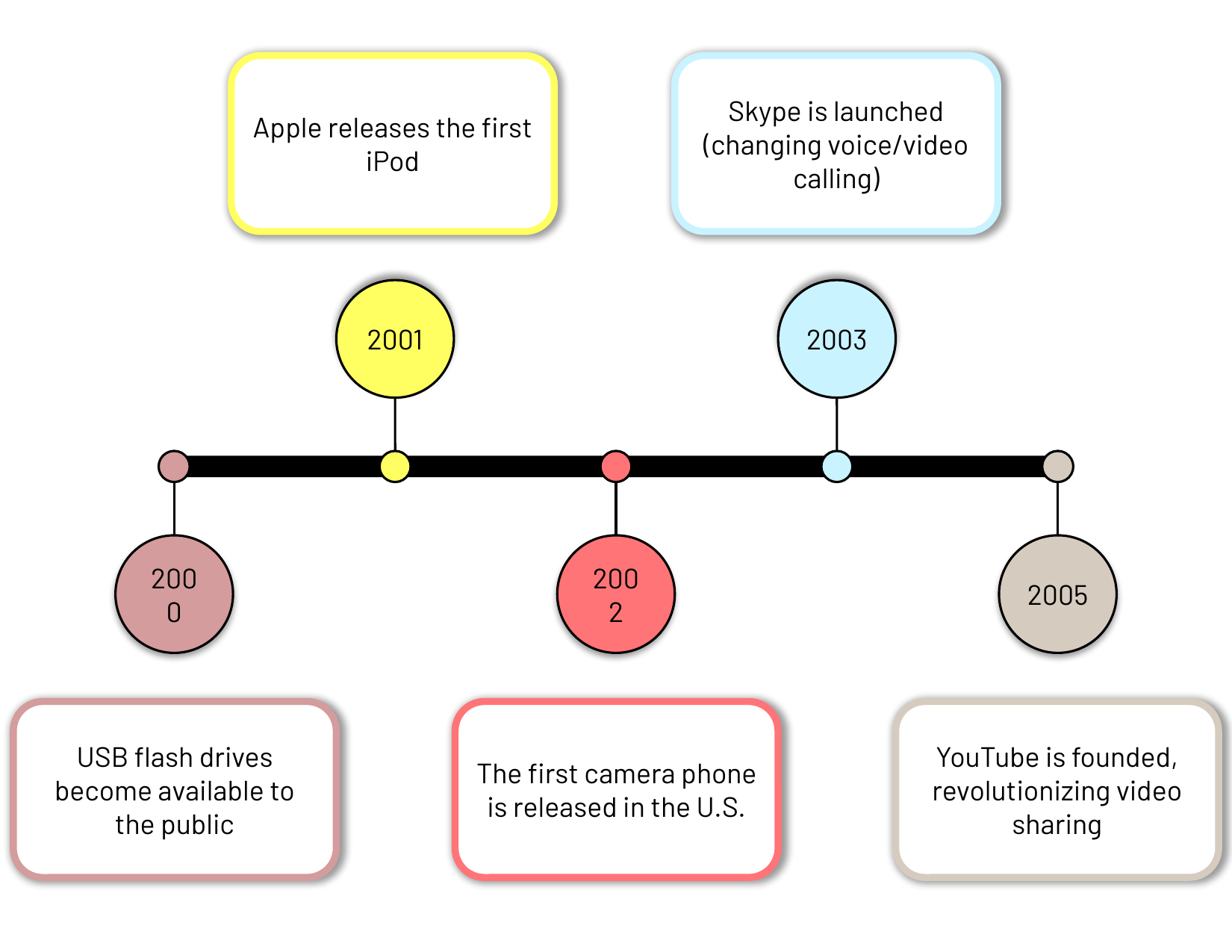

Apple releases the first iPod
Skype is launched (changing voice/video calling)
2001
2003

2000
2002
2005
USB flash drives become available to the public
The first camera phone is released in the U.S.
YouTube is founded, revolutionizing video sharing